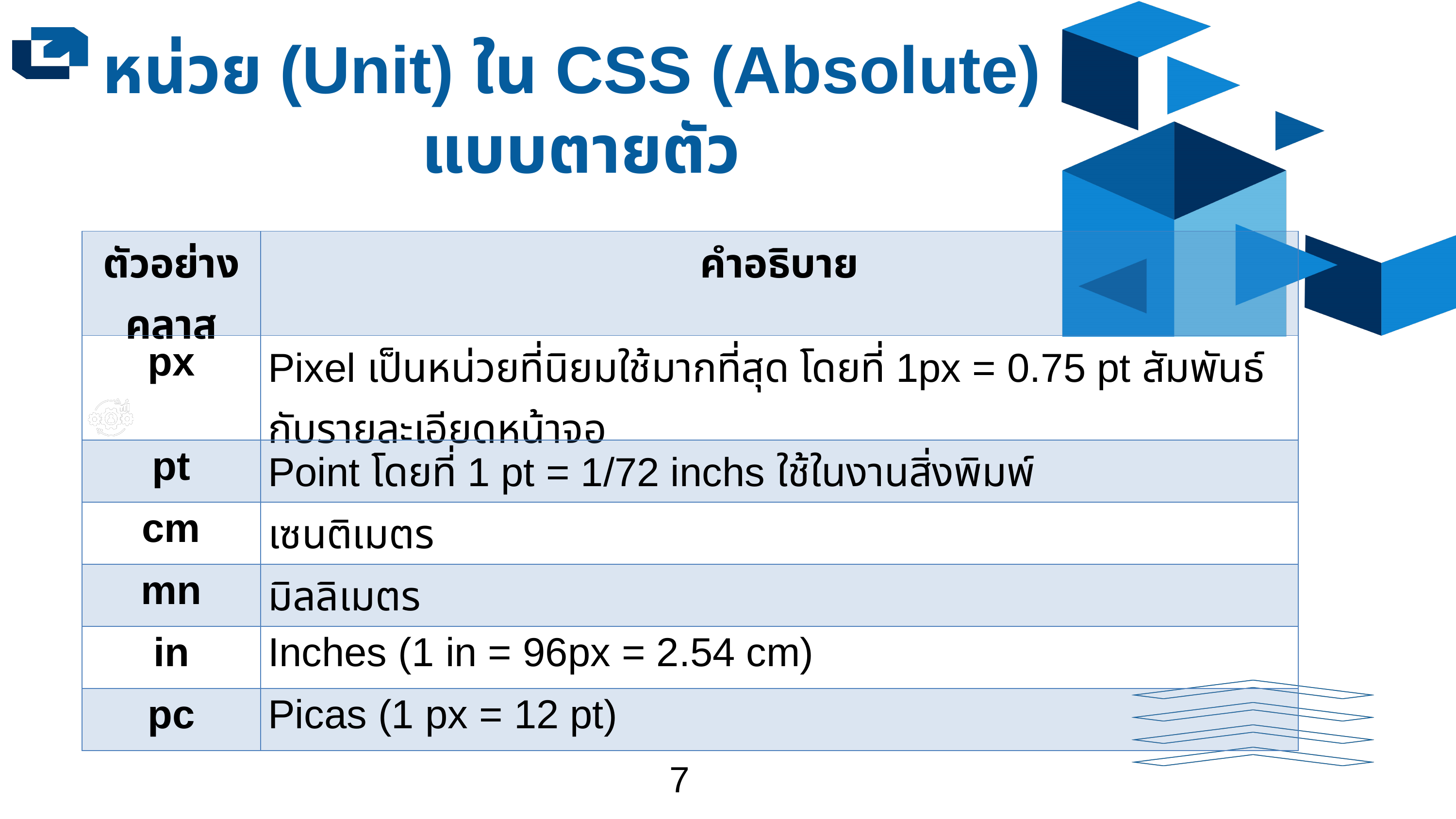

หน่วย (Unit) ใน CSS (Absolute)
แบบตายตัว

| ตัวอย่างคลาส | คำอธิบาย |
| --- | --- |
| px | Pixel เป็นหน่วยที่นิยมใช้มากที่สุด โดยที่ 1px = 0.75 pt สัมพันธ์กับรายละเอียดหน้าจอ |
| pt | Point โดยที่ 1 pt = 1/72 inchs ใช้ในงานสิ่งพิมพ์ |
| cm | เซนติเมตร |
| mn | มิลลิเมตร |
| in | Inches (1 in = 96px = 2.54 cm) |
| pc | Picas (1 px = 12 pt) |

7